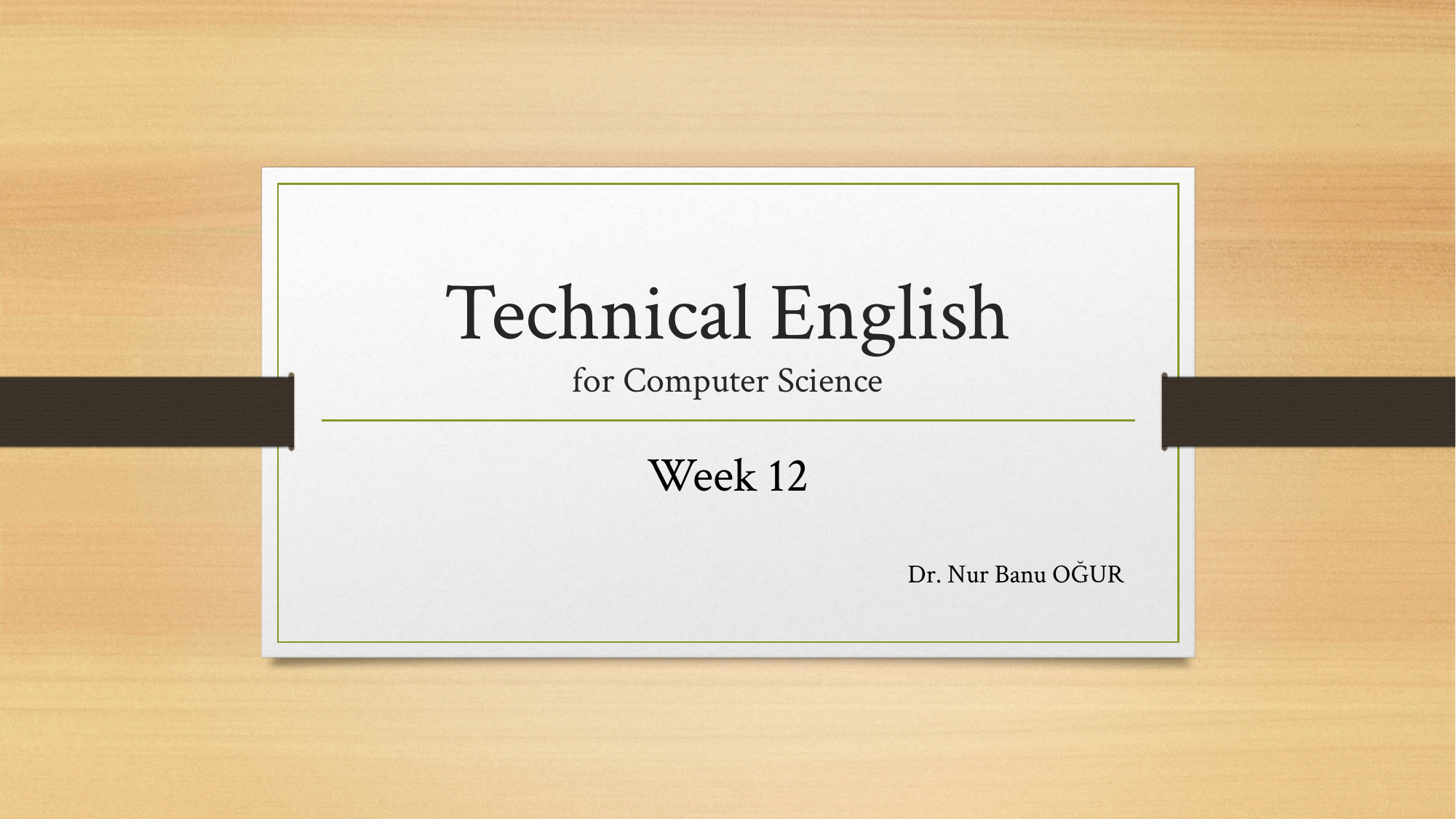

# Technical English for Computer Science
Week 12

Dr. Nur Banu OĞUR